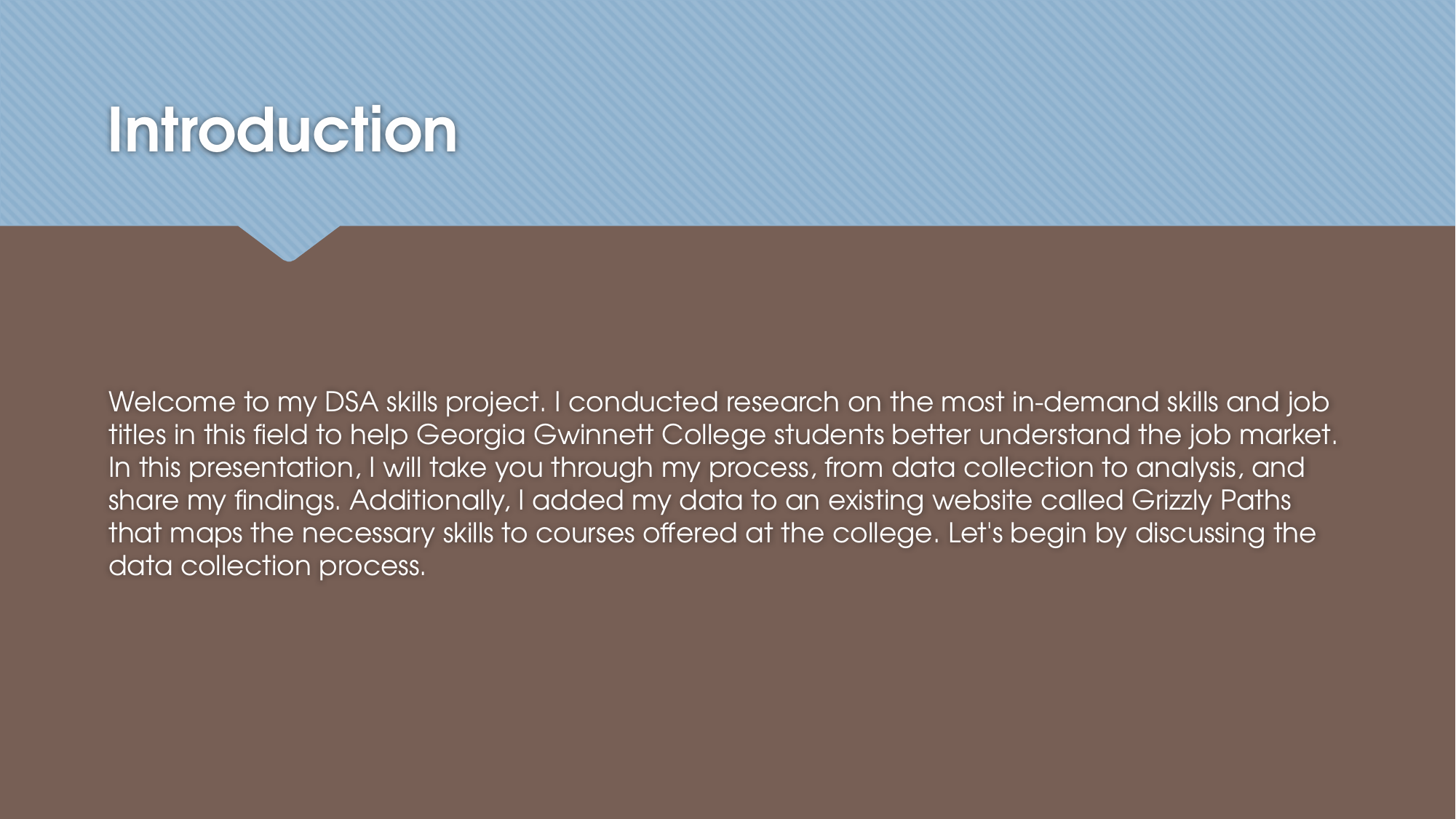

# Introduction
Welcome to my DSA skills project. I conducted research on the most in-demand skills and job titles in this field to help Georgia Gwinnett College students better understand the job market. In this presentation, I will take you through my process, from data collection to analysis, and share my findings. Additionally, I added my data to an existing website called Grizzly Paths that maps the necessary skills to courses offered at the college. Let's begin by discussing the data collection process.